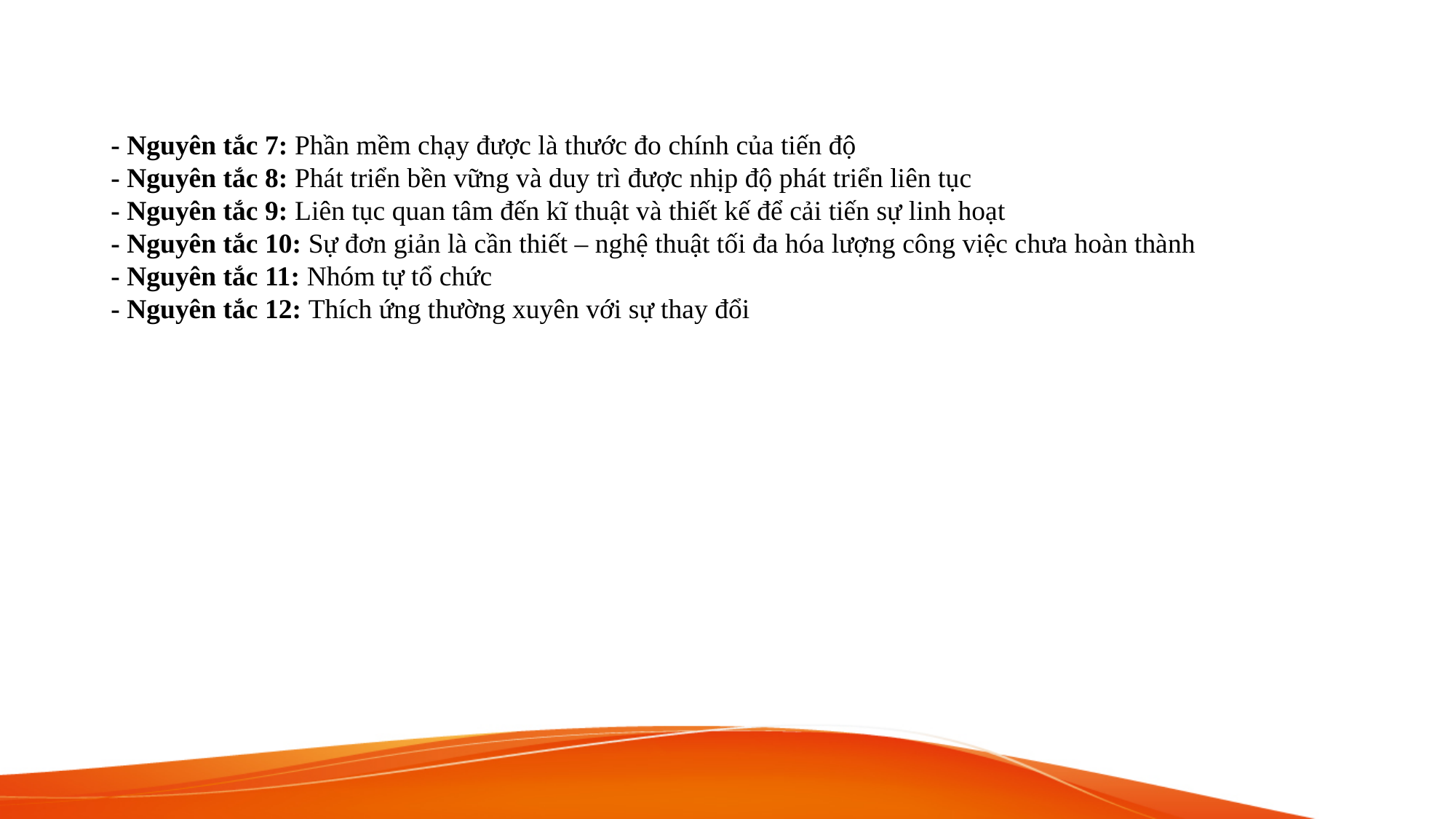

- Nguyên tắc 7: Phần mềm chạy được là thước đo chính của tiến độ
- Nguyên tắc 8: Phát triển bền vững và duy trì được nhịp độ phát triển liên tục
- Nguyên tắc 9: Liên tục quan tâm đến kĩ thuật và thiết kế để cải tiến sự linh hoạt
- Nguyên tắc 10: Sự đơn giản là cần thiết – nghệ thuật tối đa hóa lượng công việc chưa hoàn thành
- Nguyên tắc 11: Nhóm tự tổ chức
- Nguyên tắc 12: Thích ứng thường xuyên với sự thay đổi